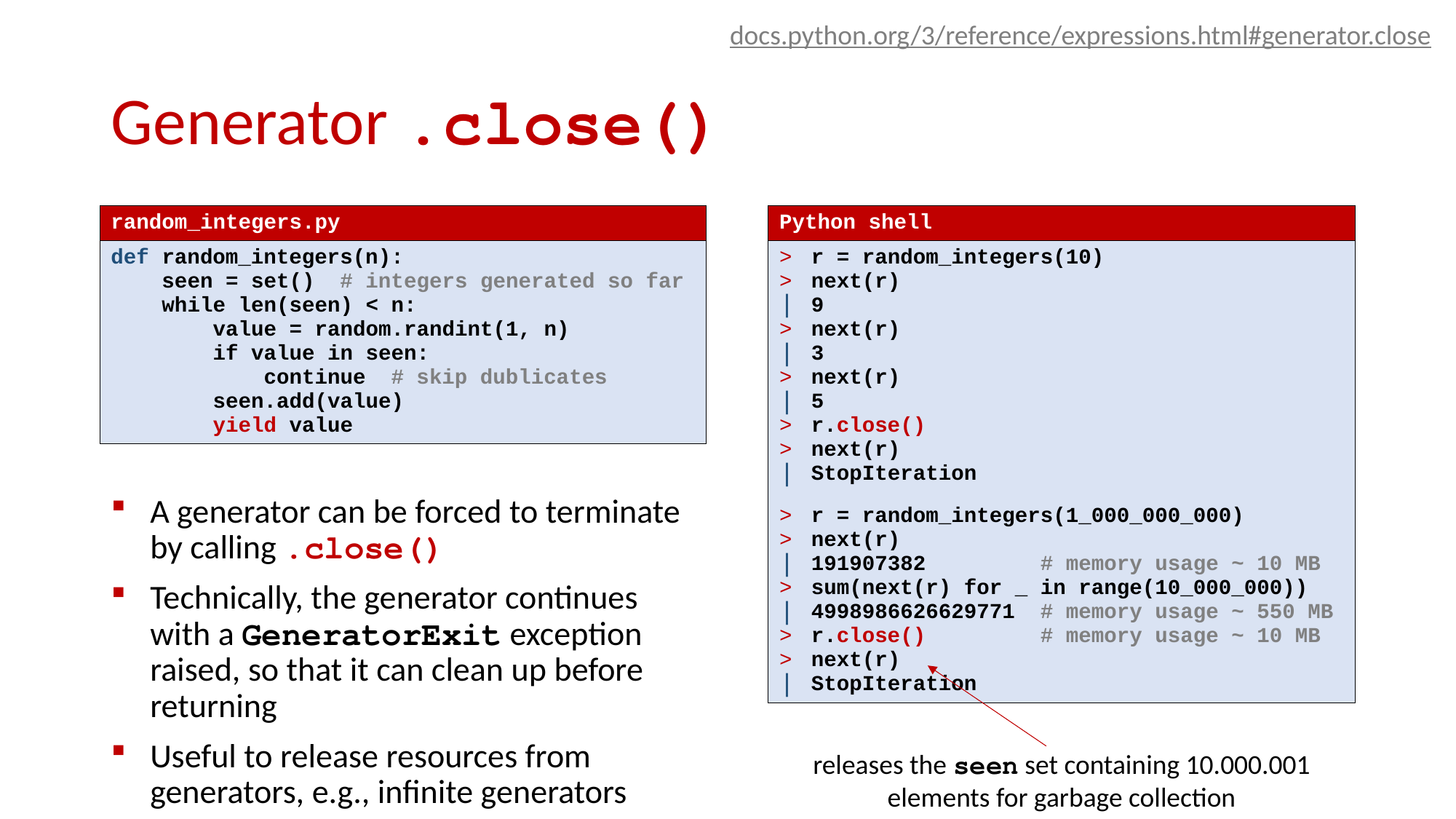

docs.python.org/3/reference/expressions.html#generator.close

# Generator .close()
| Python shell |
| --- |
| r = random\_integers(10) next(r) 9 next(r) 3 next(r) 5 r.close() next(r) StopIteration r = random\_integers(1\_000\_000\_000) next(r) 191907382 # memory usage ~ 10 MB sum(next(r) for \_ in range(10\_000\_000)) 4998986626629771 # memory usage ~ 550 MB r.close() # memory usage ~ 10 MB next(r) StopIteration |
| random\_integers.py |
| --- |
| def random\_integers(n): seen = set() # integers generated so far while len(seen) < n: value = random.randint(1, n) if value in seen: continue # skip dublicates seen.add(value) yield value |
A generator can be forced to terminate by calling .close()
Technically, the generator continues with a GeneratorExit exception raised, so that it can clean up before returning
Useful to release resources from generators, e.g., infinite generators
releases the seen set containing 10.000.001 elements for garbage collection